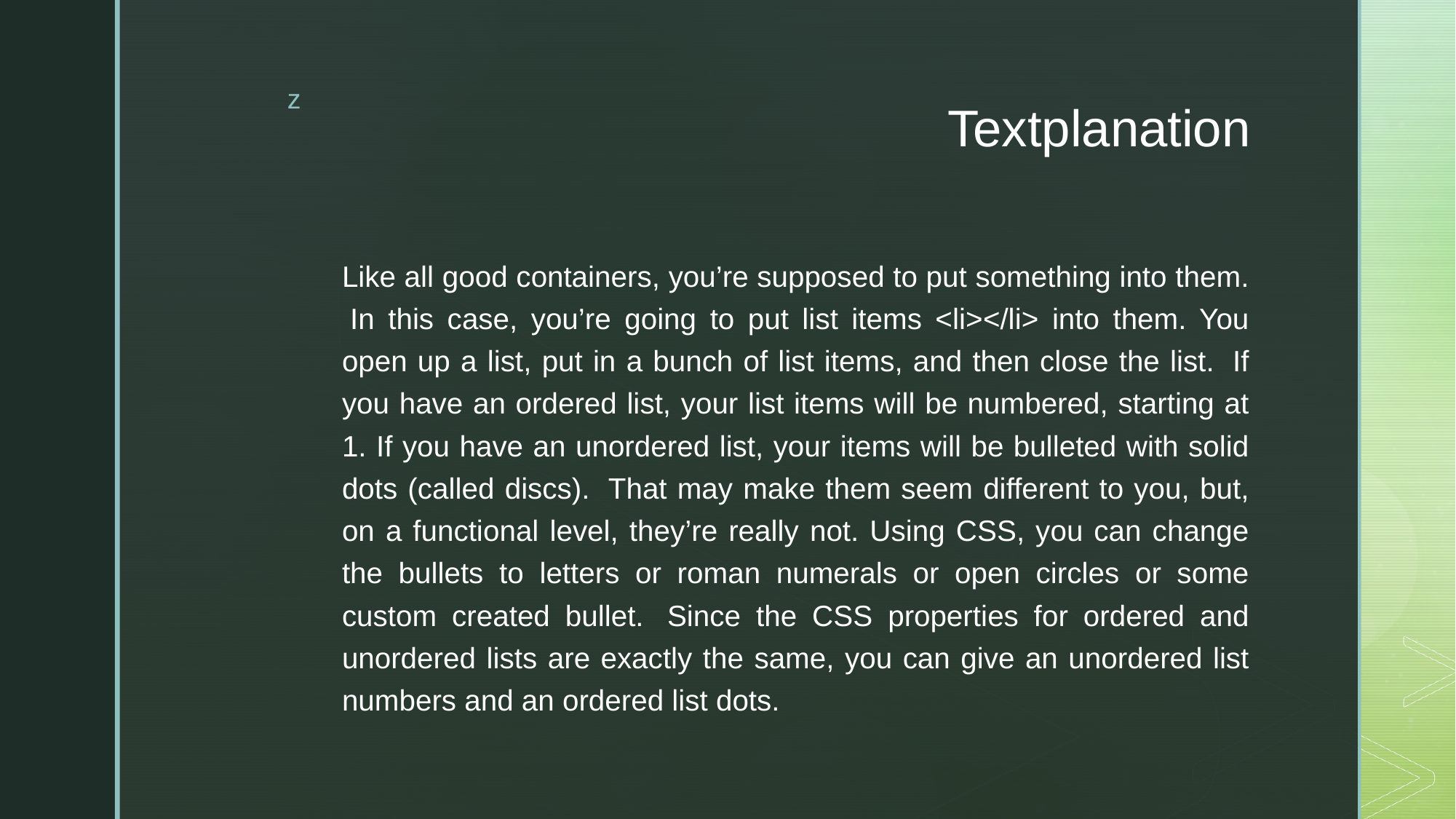

# Textplanation
Like all good containers, you’re supposed to put something into them.  In this case, you’re going to put list items <li></li> into them. You open up a list, put in a bunch of list items, and then close the list.  If you have an ordered list, your list items will be numbered, starting at 1. If you have an unordered list, your items will be bulleted with solid dots (called discs).  That may make them seem different to you, but, on a functional level, they’re really not. Using CSS, you can change the bullets to letters or roman numerals or open circles or some custom created bullet.  Since the CSS properties for ordered and unordered lists are exactly the same, you can give an unordered list numbers and an ordered list dots.